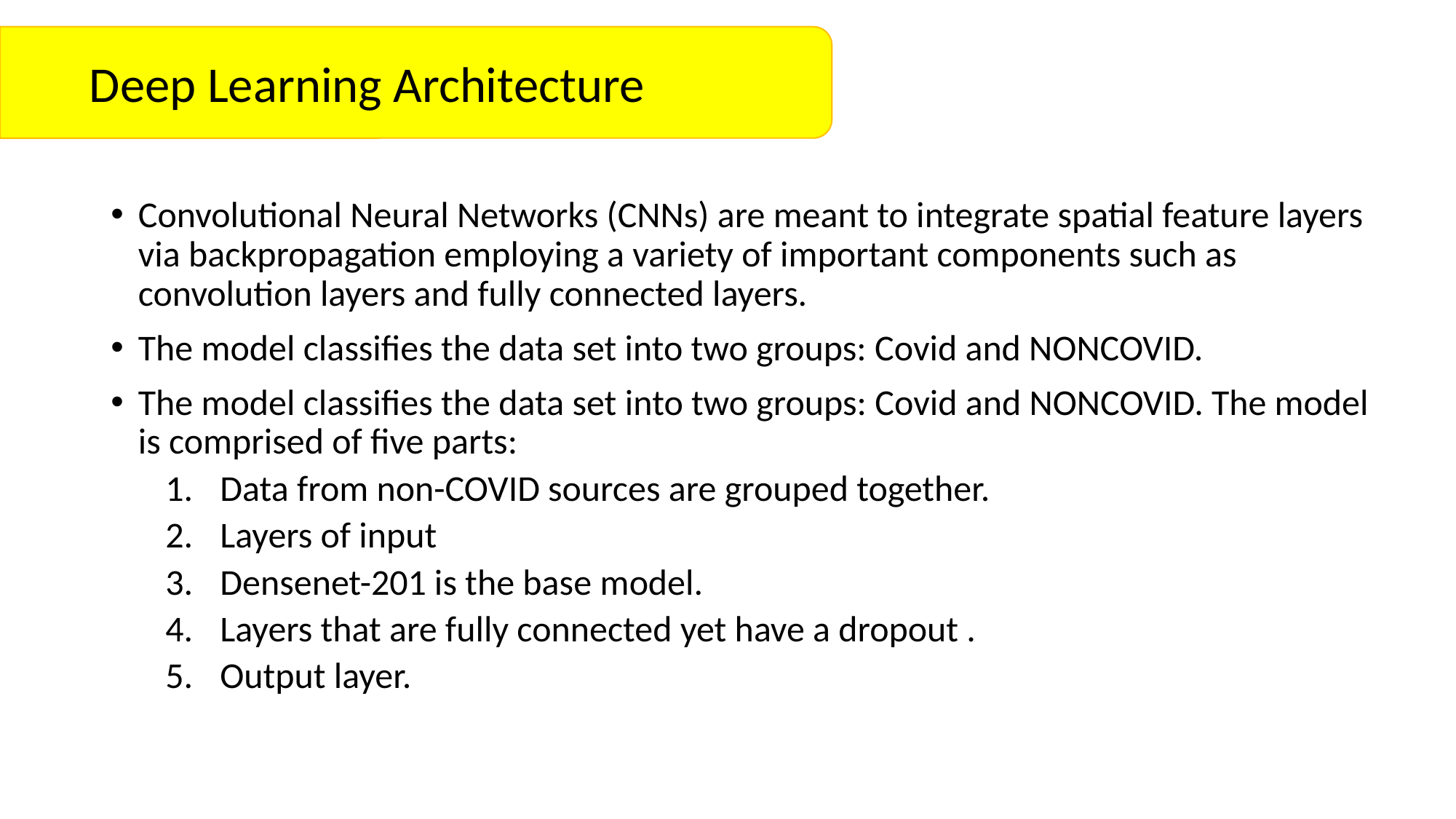

Deep Learning Architecture
Convolutional Neural Networks (CNNs) are meant to integrate spatial feature layers via backpropagation employing a variety of important components such as convolution layers and fully connected layers.
The model classifies the data set into two groups: Covid and NONCOVID.
The model classifies the data set into two groups: Covid and NONCOVID. The model is comprised of five parts:
Data from non-COVID sources are grouped together.
Layers of input
Densenet-201 is the base model.
Layers that are fully connected yet have a dropout .
Output layer.